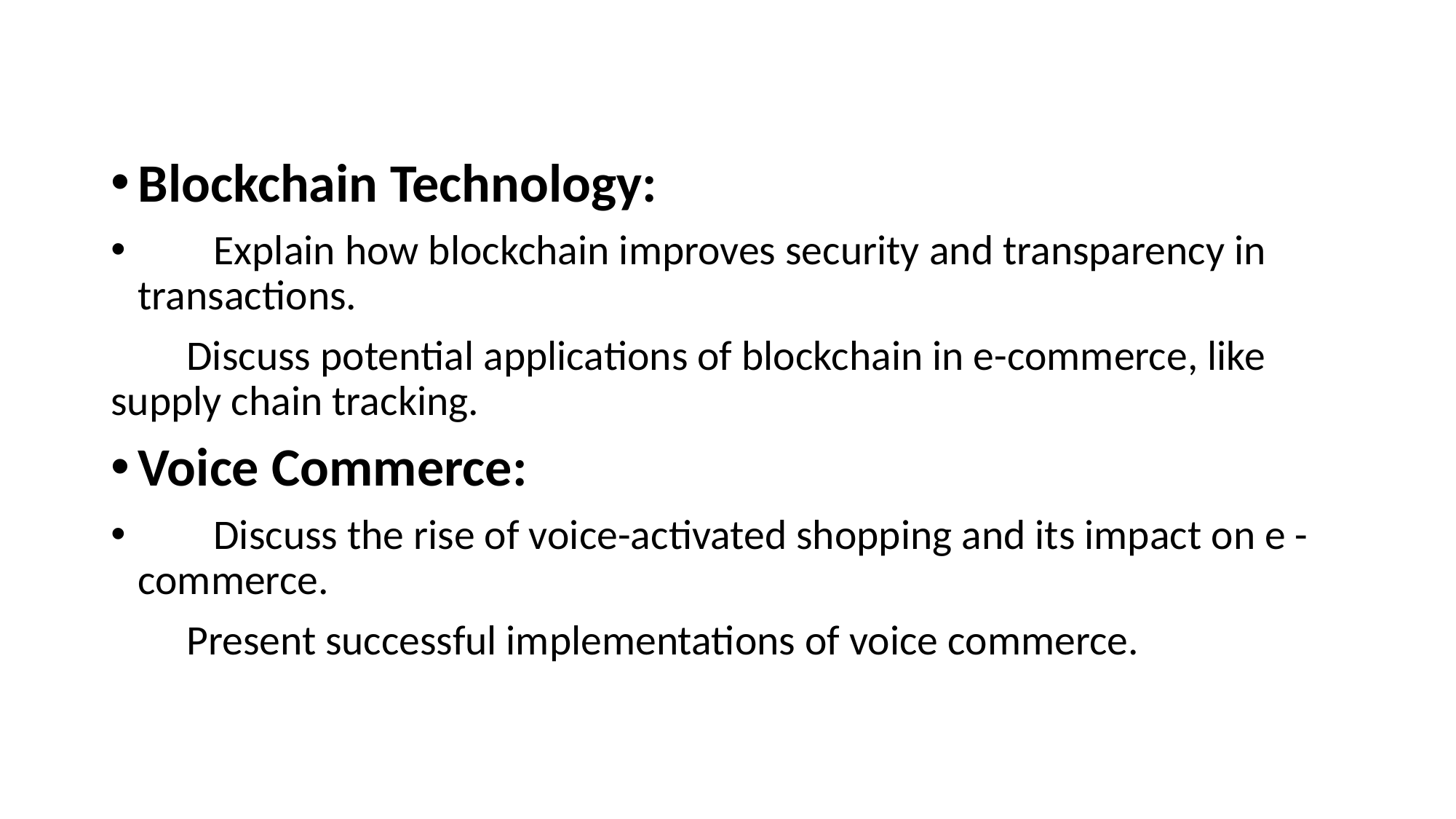

#
Blockchain Technology:
        Explain how blockchain improves security and transparency in transactions.
        Discuss potential applications of blockchain in e-commerce, like supply chain tracking.
Voice Commerce:
        Discuss the rise of voice-activated shopping and its impact on e -commerce.
        Present successful implementations of voice commerce.